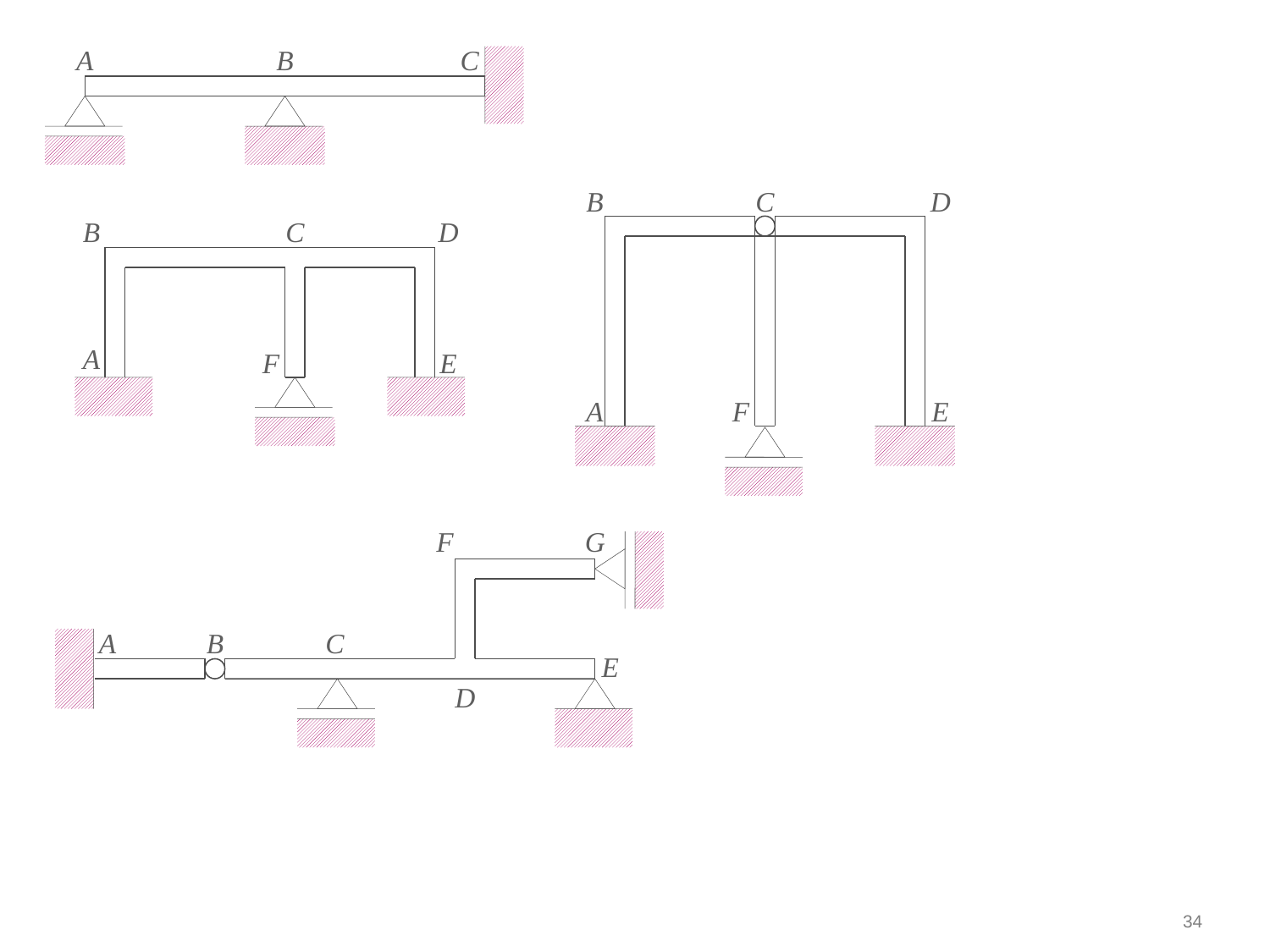

A
B
C

B
C
D

A
F
E

B
C
D
A
F
E

F
G

A
B
C

E

D